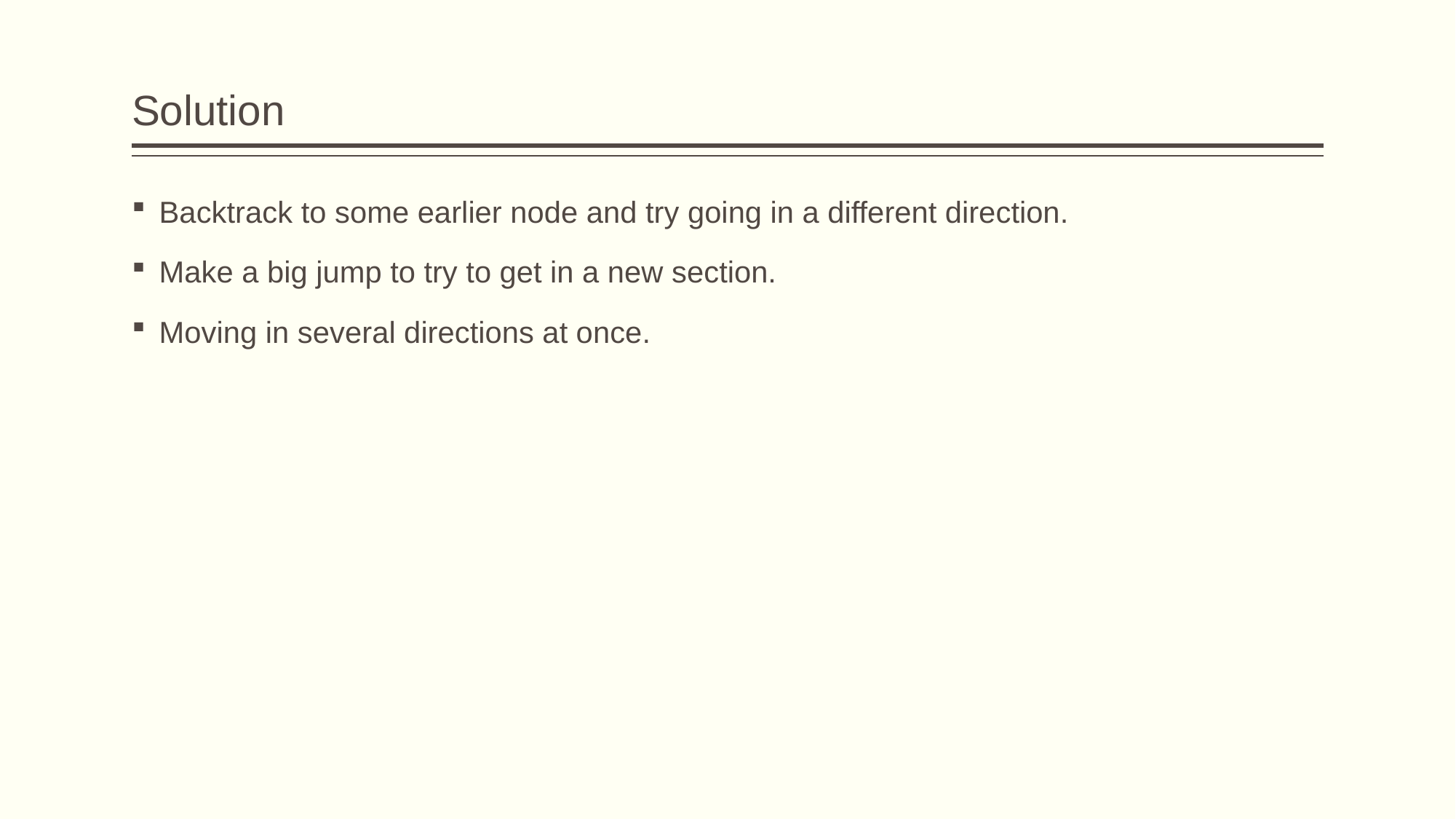

# Solution
Backtrack to some earlier node and try going in a different direction.
Make a big jump to try to get in a new section.
Moving in several directions at once.